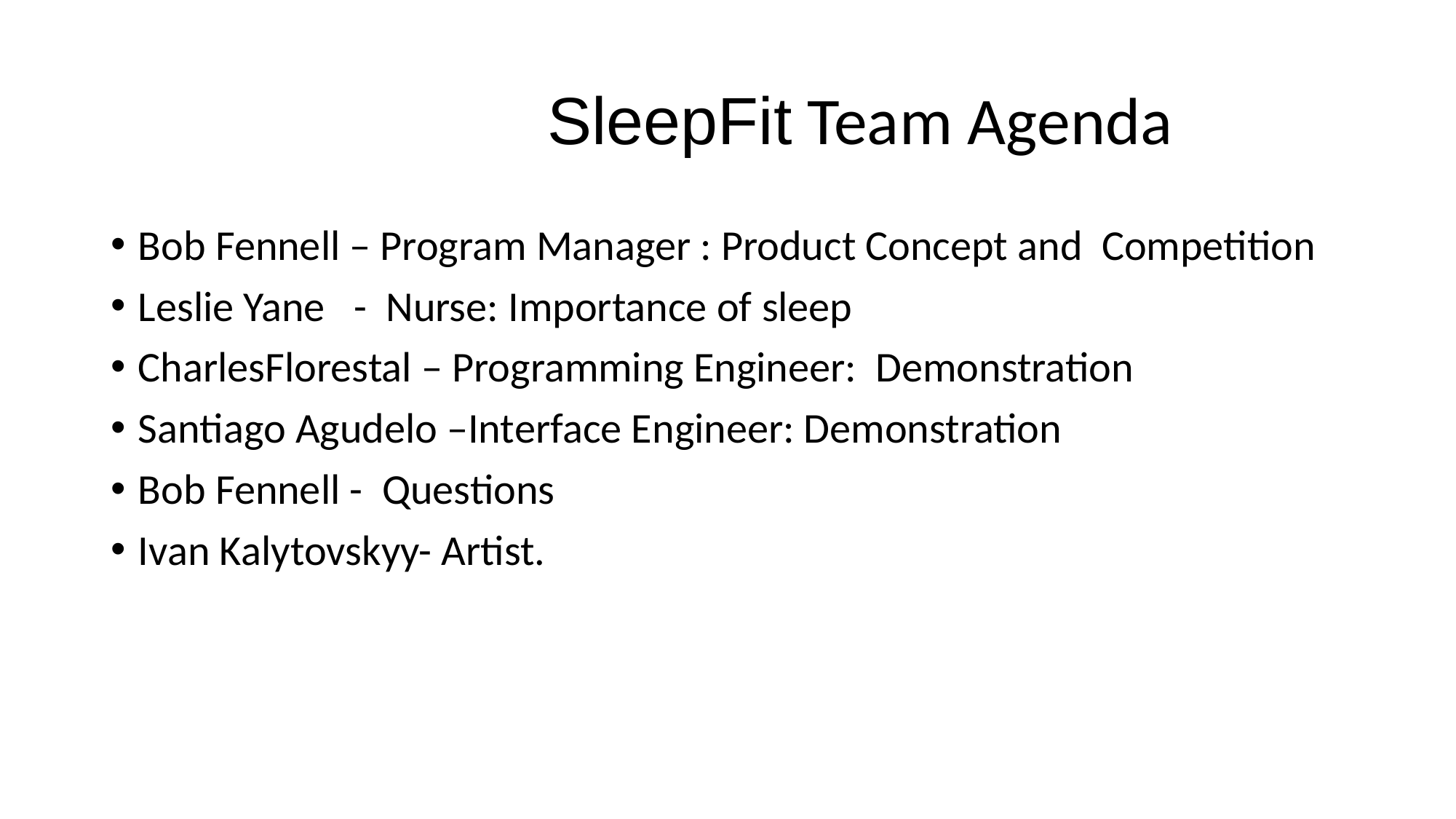

# SleepFit Team Agenda
Bob Fennell – Program Manager : Product Concept and  Competition
Leslie Yane   -  Nurse: Importance of sleep
CharlesFlorestal – Programming Engineer:  Demonstration
Santiago Agudelo –Interface Engineer: Demonstration
Bob Fennell -  Questions
Ivan Kalytovskyy- Artist.